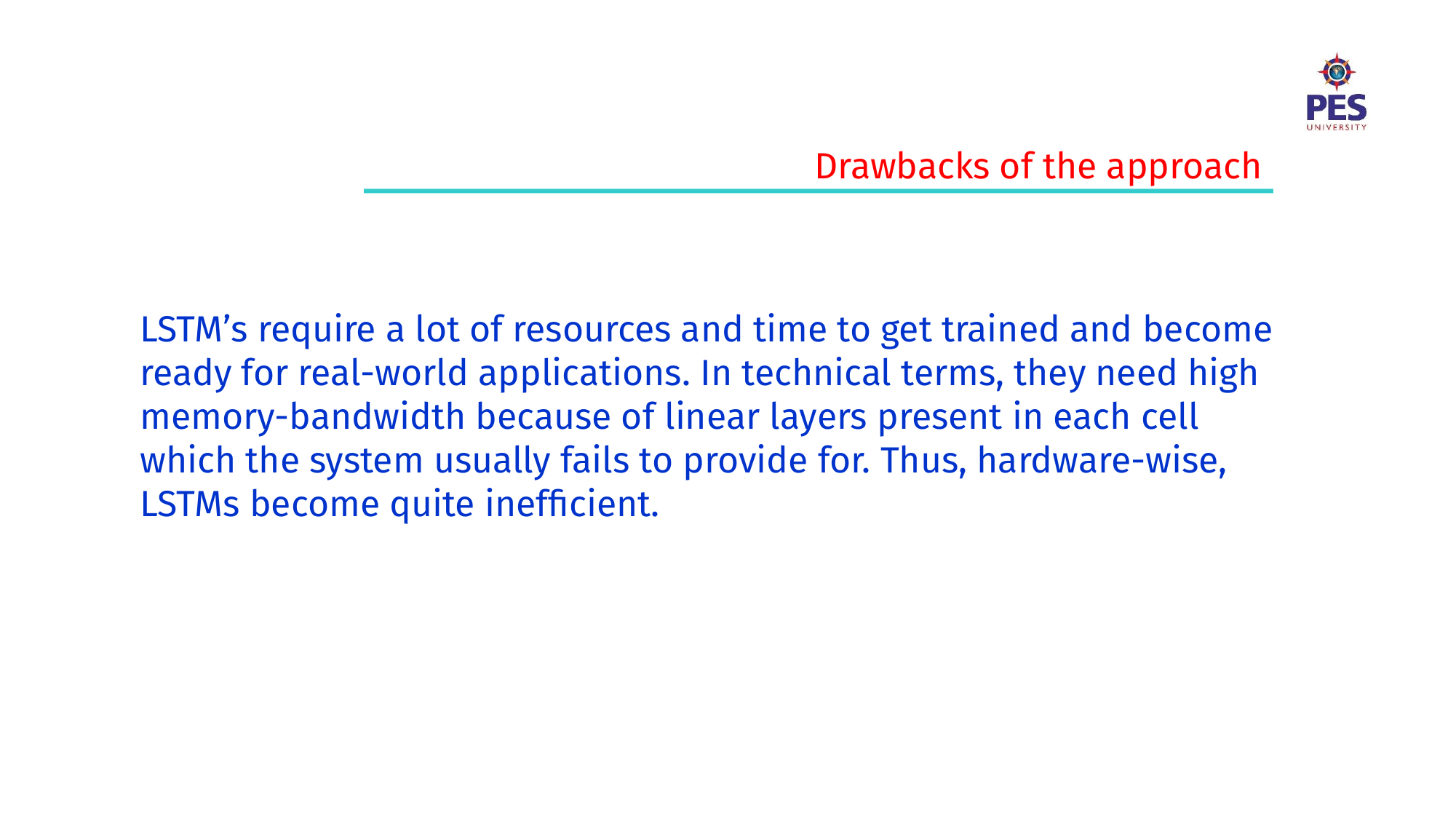

Drawbacks of the approach

LSTM’s require a lot of resources and time to get trained and become ready for real-world applications. In technical terms, they need high memory-bandwidth because of linear layers present in each cell which the system usually fails to provide for. Thus, hardware-wise, LSTMs become quite inefficient.